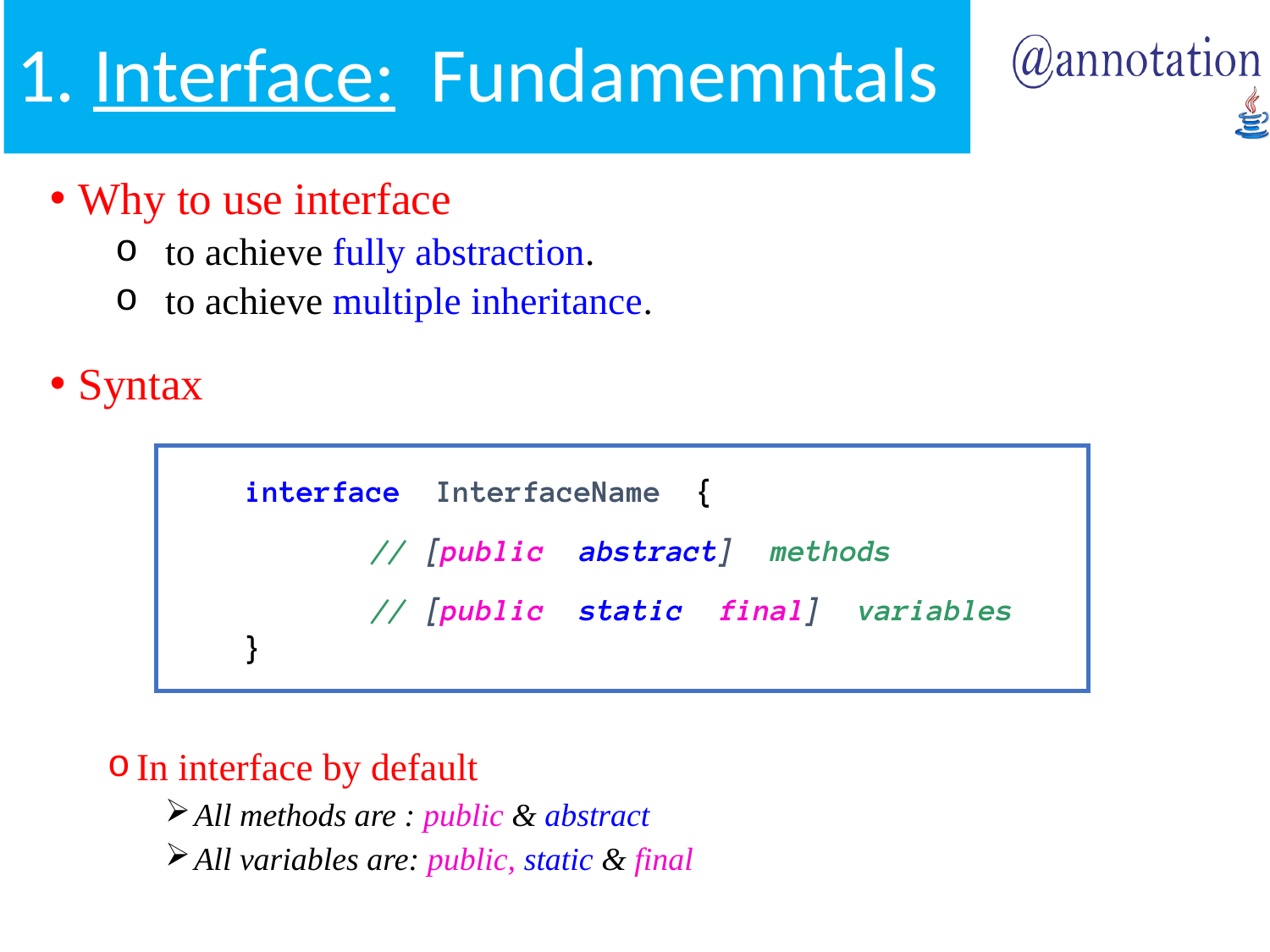

# 1. Interface:  Fundamemntals
Why to use interface
to achieve fully abstraction.
to achieve multiple inheritance.
Syntax

In interface by default
All methods are : public & abstract
All variables are: public, static & final

interface  InterfaceName  {
	// [public  abstract]  methods
	// [public  static  final]  variables
}